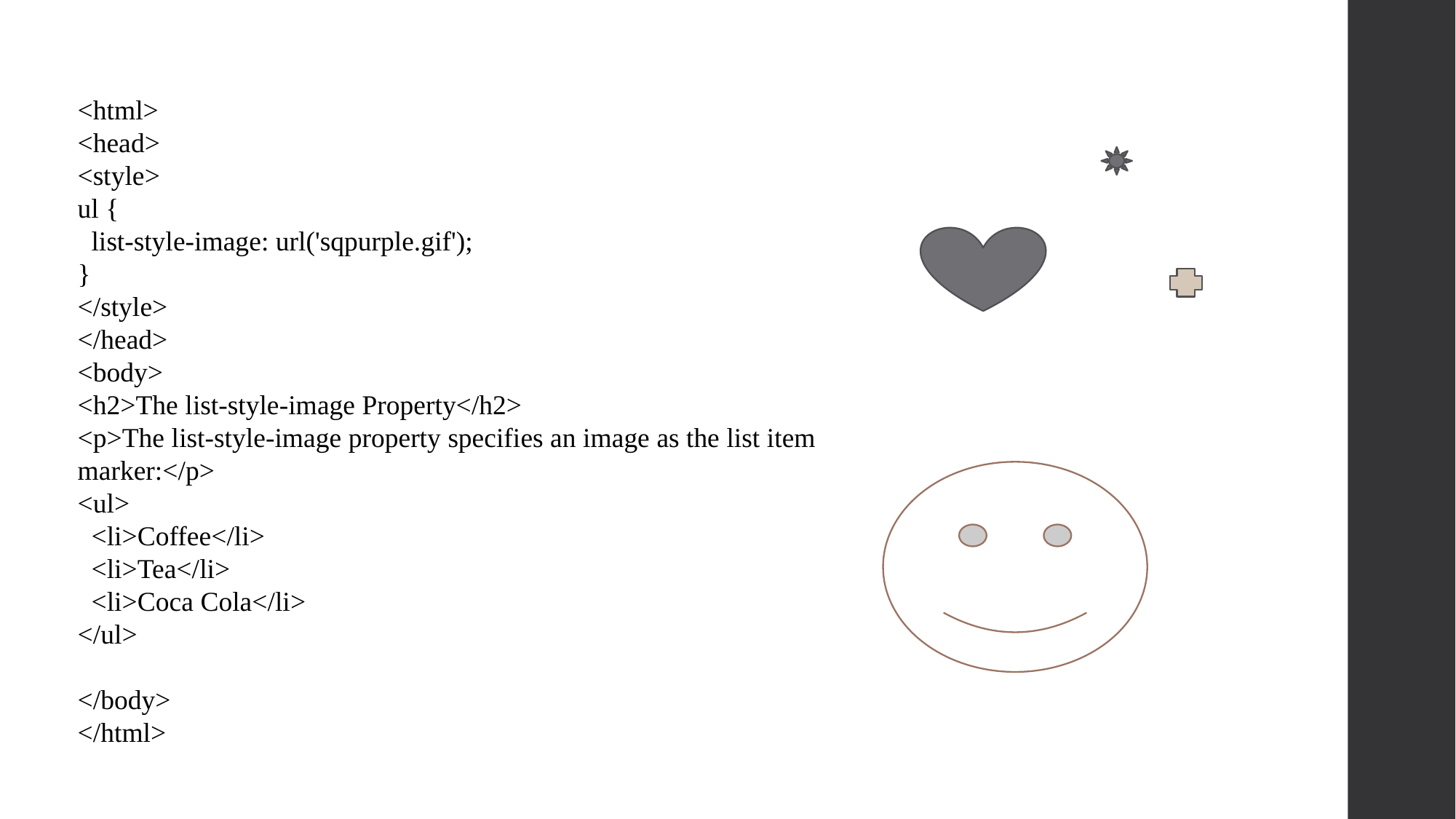

<html>
<head>
<style>
ul {
  list-style-image: url('sqpurple.gif');
}
</style>
</head>
<body>
<h2>The list-style-image Property</h2>
<p>The list-style-image property specifies an image as the list item marker:</p>
<ul>
  <li>Coffee</li>
  <li>Tea</li>
  <li>Coca Cola</li>
</ul>

</body>
</html>